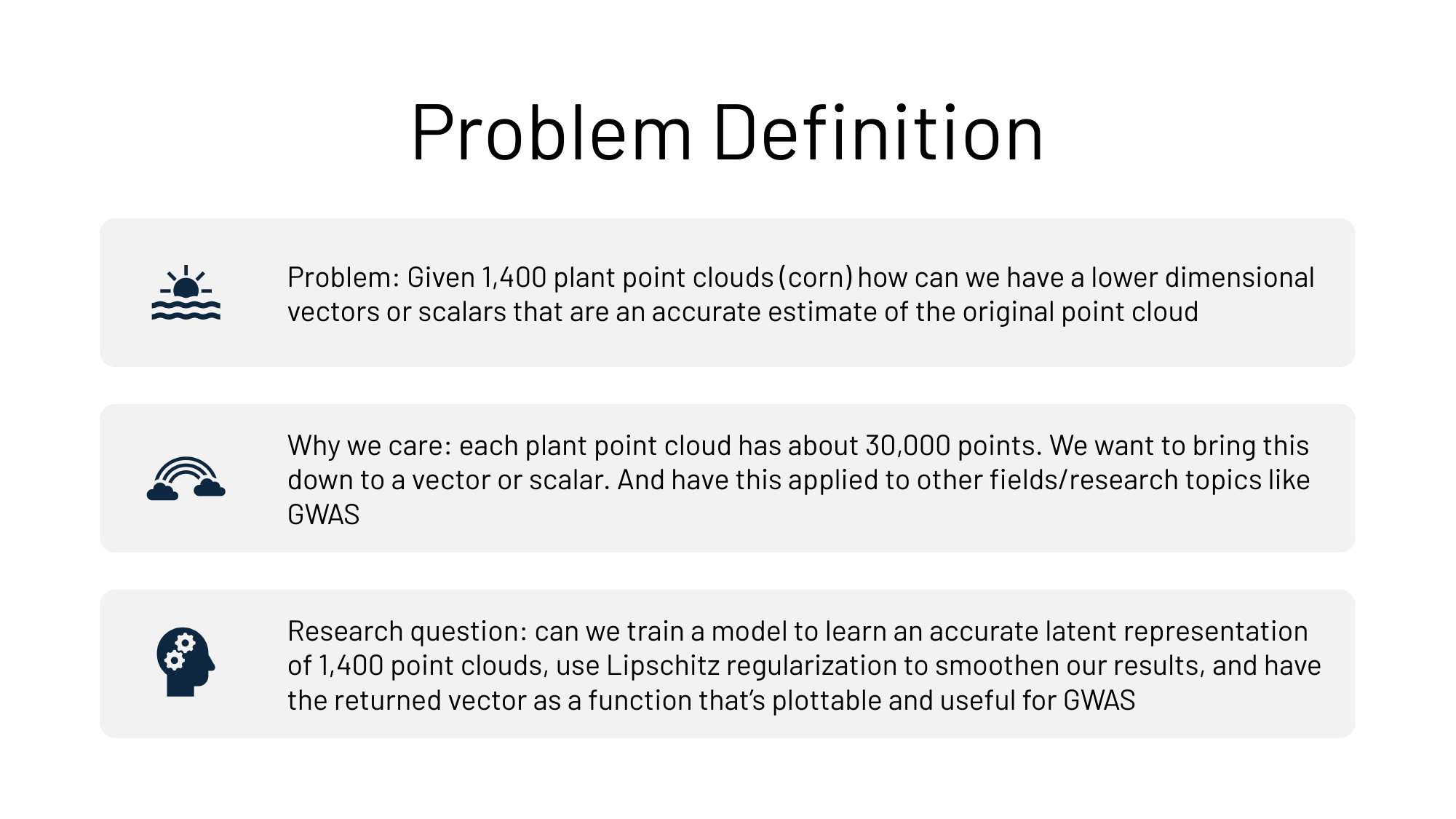

# Problem Definition
Problem: Given 1,400 plant point clouds (corn) how can we have a lower dimensional vectors or scalars that are an accurate estimate of the original point cloud
Why we care: each plant point cloud has about 30,000 points. We want to bring this down to a vector or scalar. And have this applied to other fields/research topics like GWAS
Research question: can we train a model to learn an accurate latent representation of 1,400 point clouds, use Lipschitz regularization to smoothen our results, and have the returned vector as a function that’s plottable and useful for GWAS